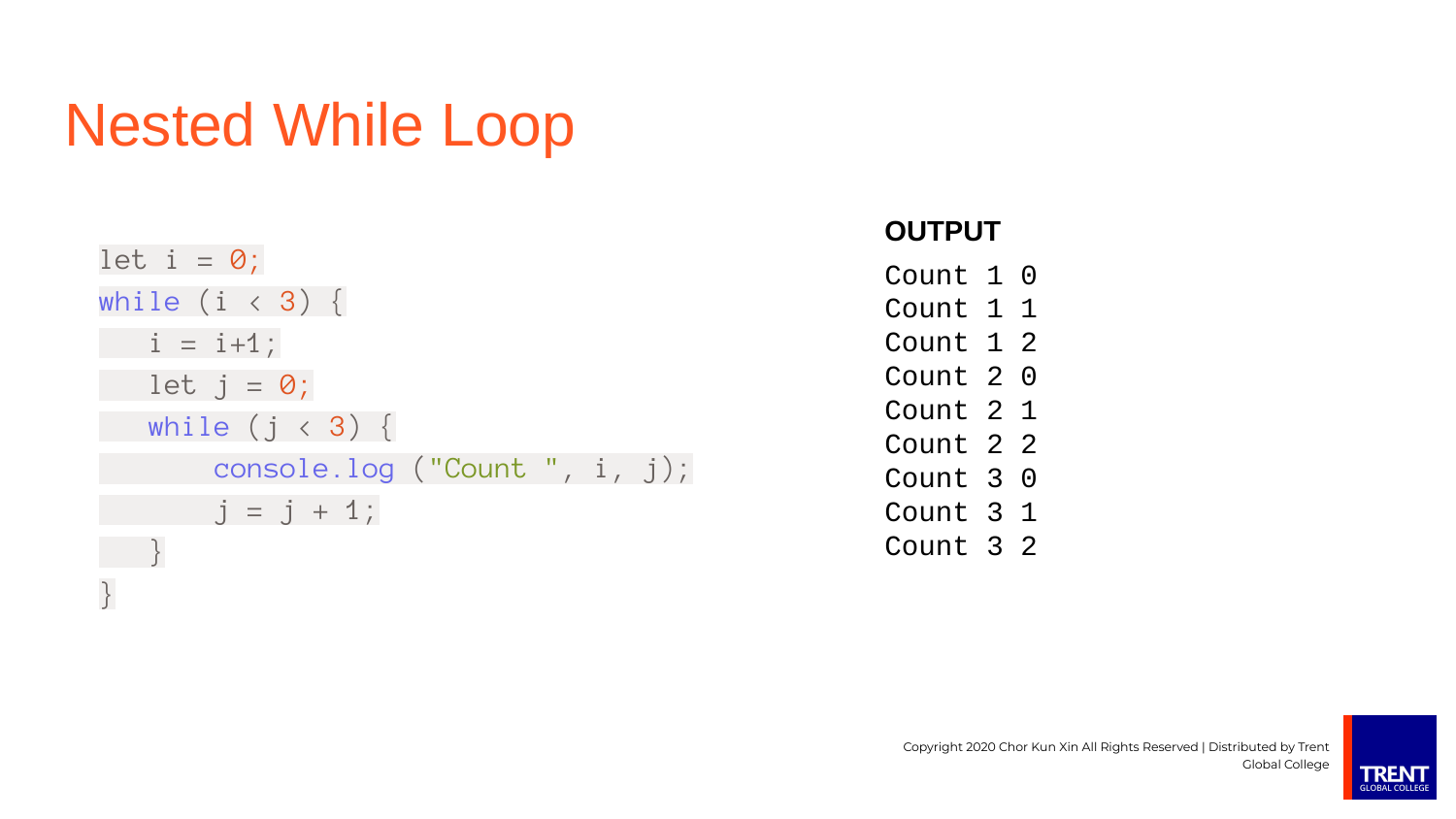

# Nested While Loop

OUTPUT
let i = 0;
while (i < 3) {
   i = i+1;
   let j = 0;
   while (j < 3) {
       console.log ("Count ", i, j);
       j = j + 1;
   }
}
Count 1 0
Count 1 1
Count 1 2
Count 2 0
Count 2 1
Count 2 2
Count 3 0
Count 3 1
Count 3 2